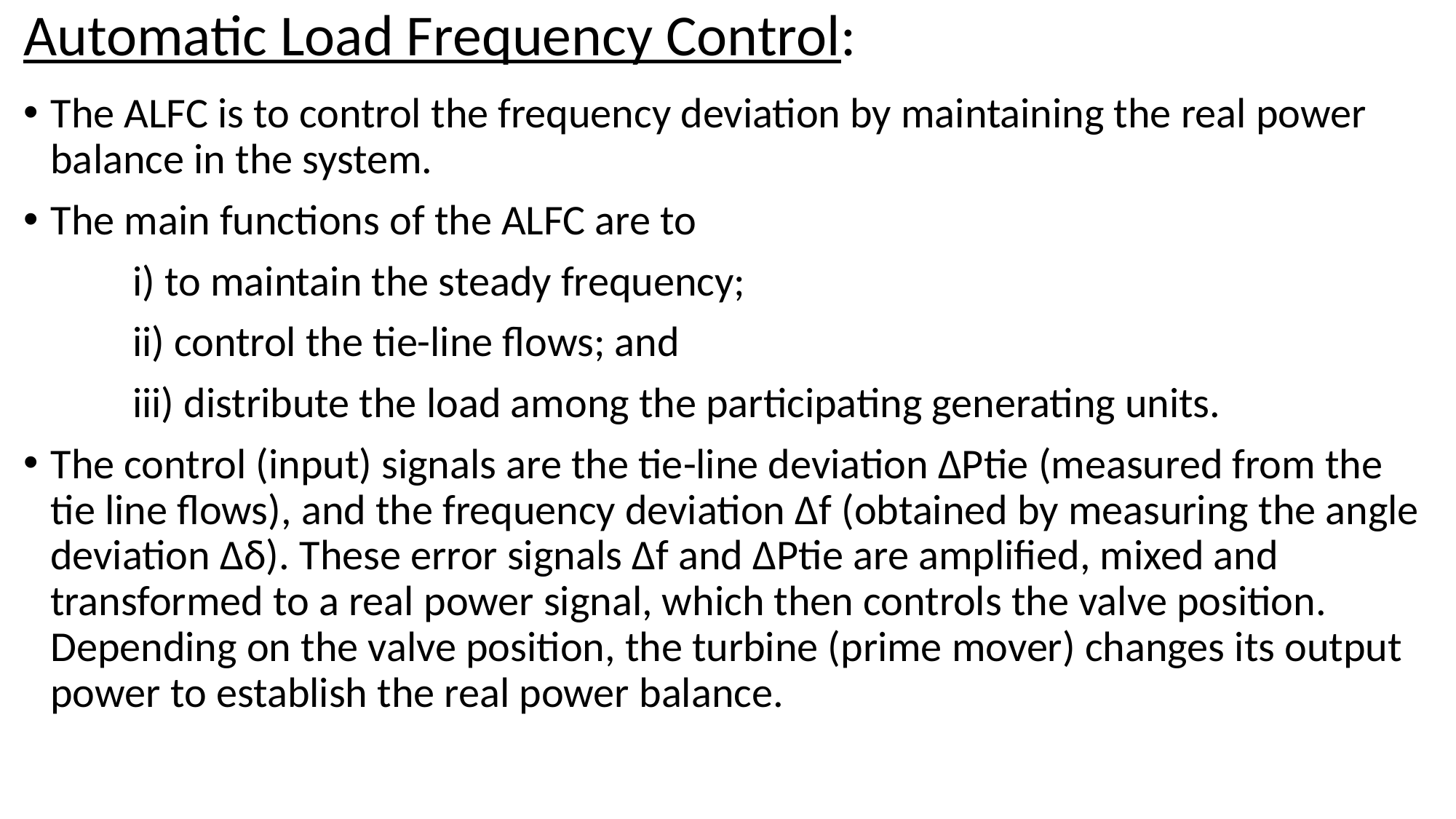

# Automatic Load Frequency Control:
The ALFC is to control the frequency deviation by maintaining the real power balance in the system.
The main functions of the ALFC are to
	i) to maintain the steady frequency;
	ii) control the tie-line flows; and
	iii) distribute the load among the participating generating units.
The control (input) signals are the tie-line deviation ∆Ptie (measured from the tie line flows), and the frequency deviation ∆f (obtained by measuring the angle deviation ∆δ). These error signals ∆f and ∆Ptie are amplified, mixed and transformed to a real power signal, which then controls the valve position. Depending on the valve position, the turbine (prime mover) changes its output power to establish the real power balance.